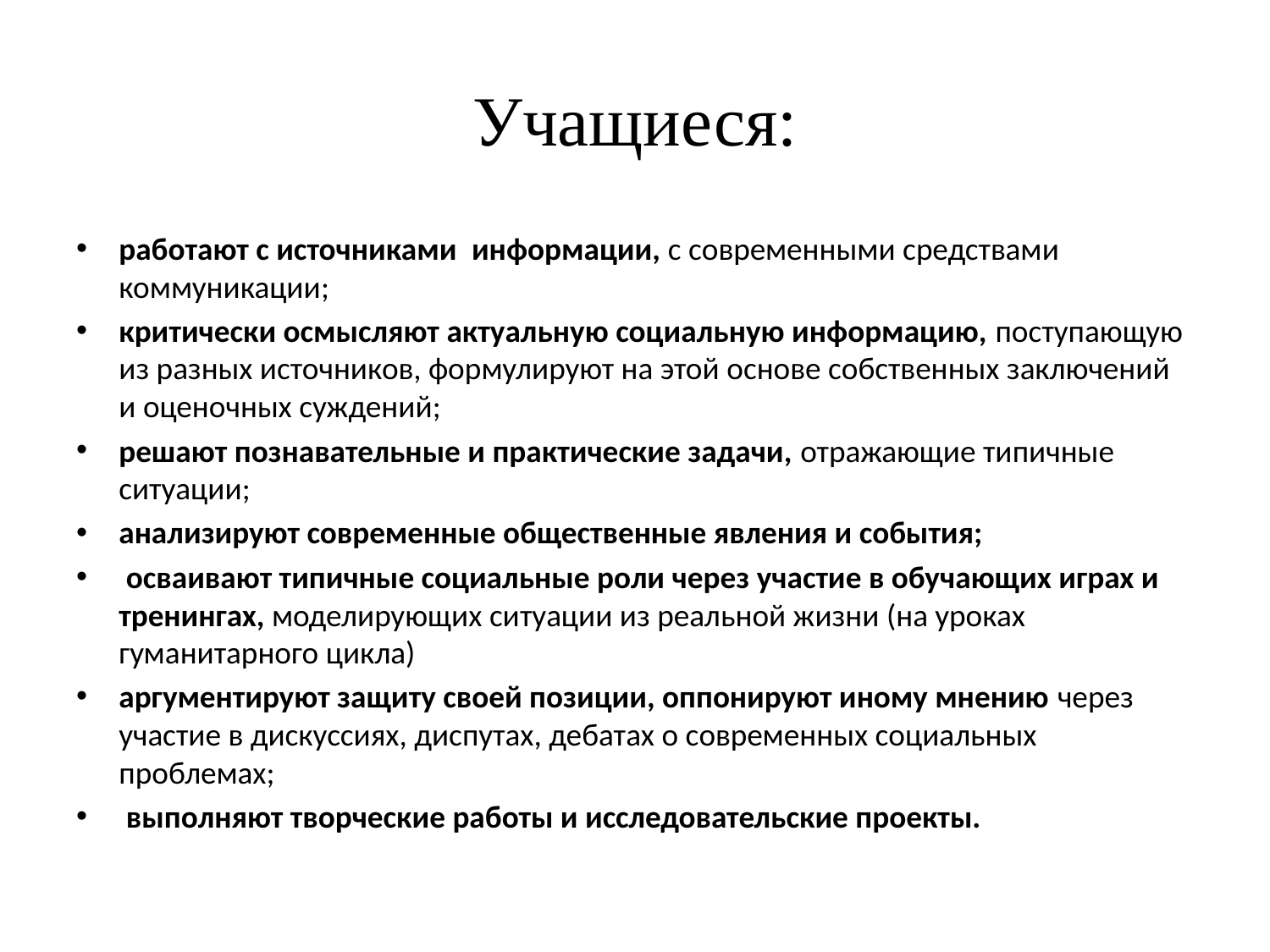

# Учащиеся:
работают с источниками  информации, с современными средствами коммуникации;
критически осмысляют актуальную социальную информацию, поступающую из разных источников, формулируют на этой основе собственных заключений и оценочных суждений;
решают познавательные и практические задачи, отражающие типичные ситуации;
анализируют современные общественные явления и события;
 осваивают типичные социальные роли через участие в обучающих играх и тренингах, моделирующих ситуации из реальной жизни (на уроках гуманитарного цикла)
аргументируют защиту своей позиции, оппонируют иному мнению через участие в дискуссиях, диспутах, дебатах о современных социальных проблемах;
 выполняют творческие работы и исследовательские проекты.